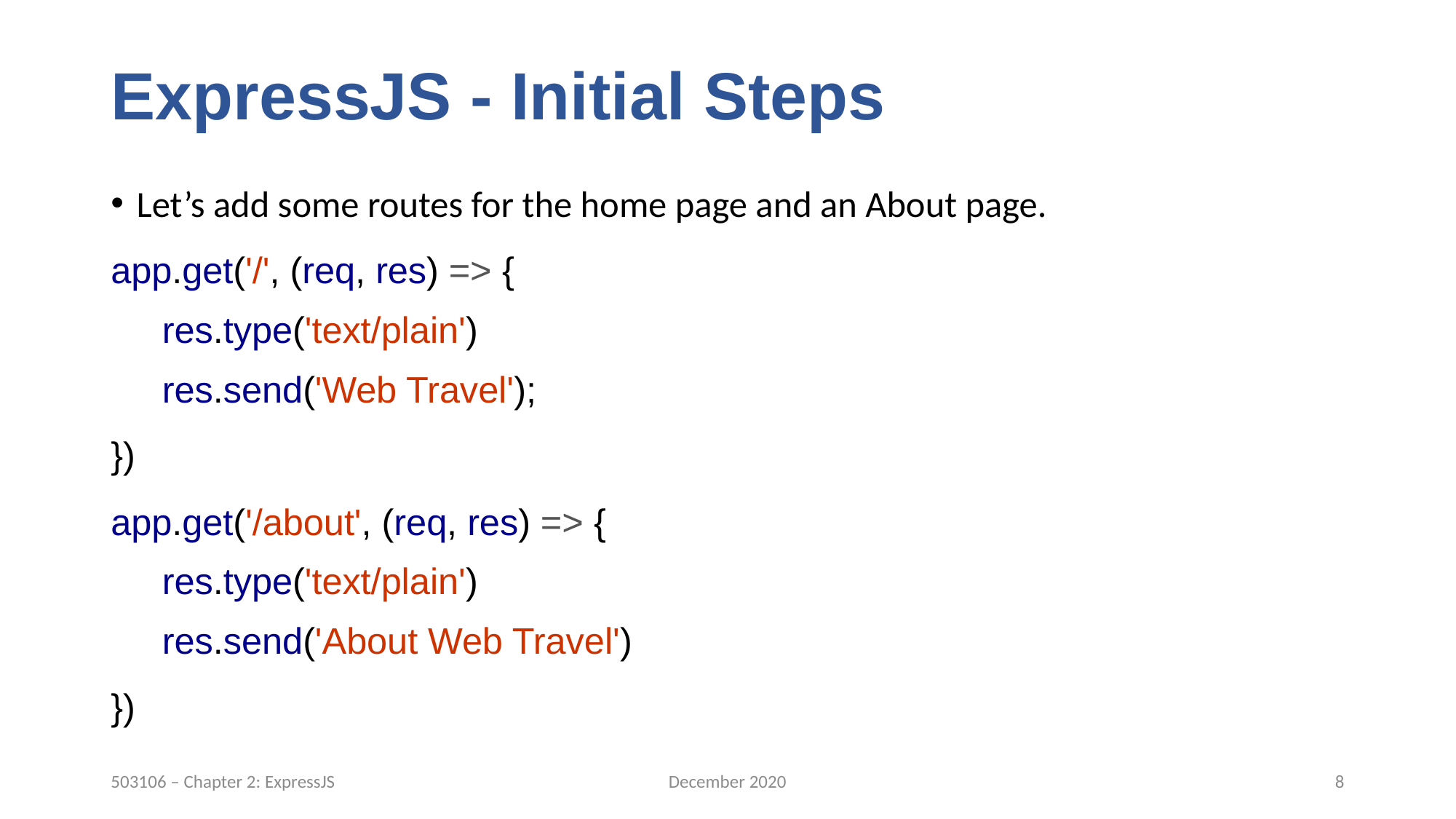

# ExpressJS - Initial Steps
Let’s add some routes for the home page and an About page.
app.get('/', (req, res) => {
res.type('text/plain')
res.send('Web Travel');
})
app.get('/about', (req, res) => {
res.type('text/plain')
res.send('About Web Travel')
})
December 2020
8